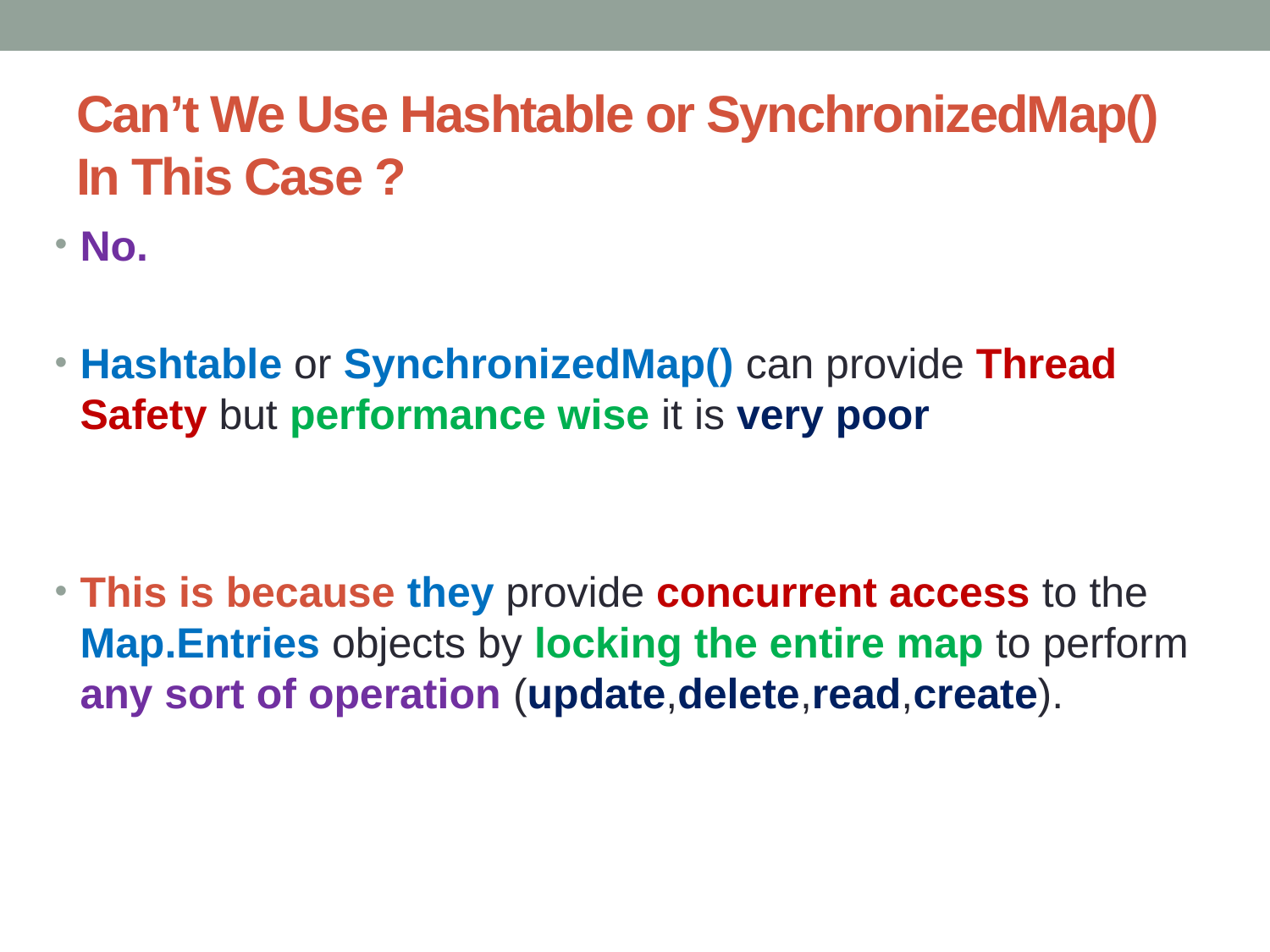

# Can’t We Use Hashtable or SynchronizedMap() In This Case ?
No.

Hashtable or SynchronizedMap() can provide Thread Safety but performance wise it is very poor

This is because they provide concurrent access to the Map.Entries objects by locking the entire map to perform any sort of operation (update,delete,read,create).